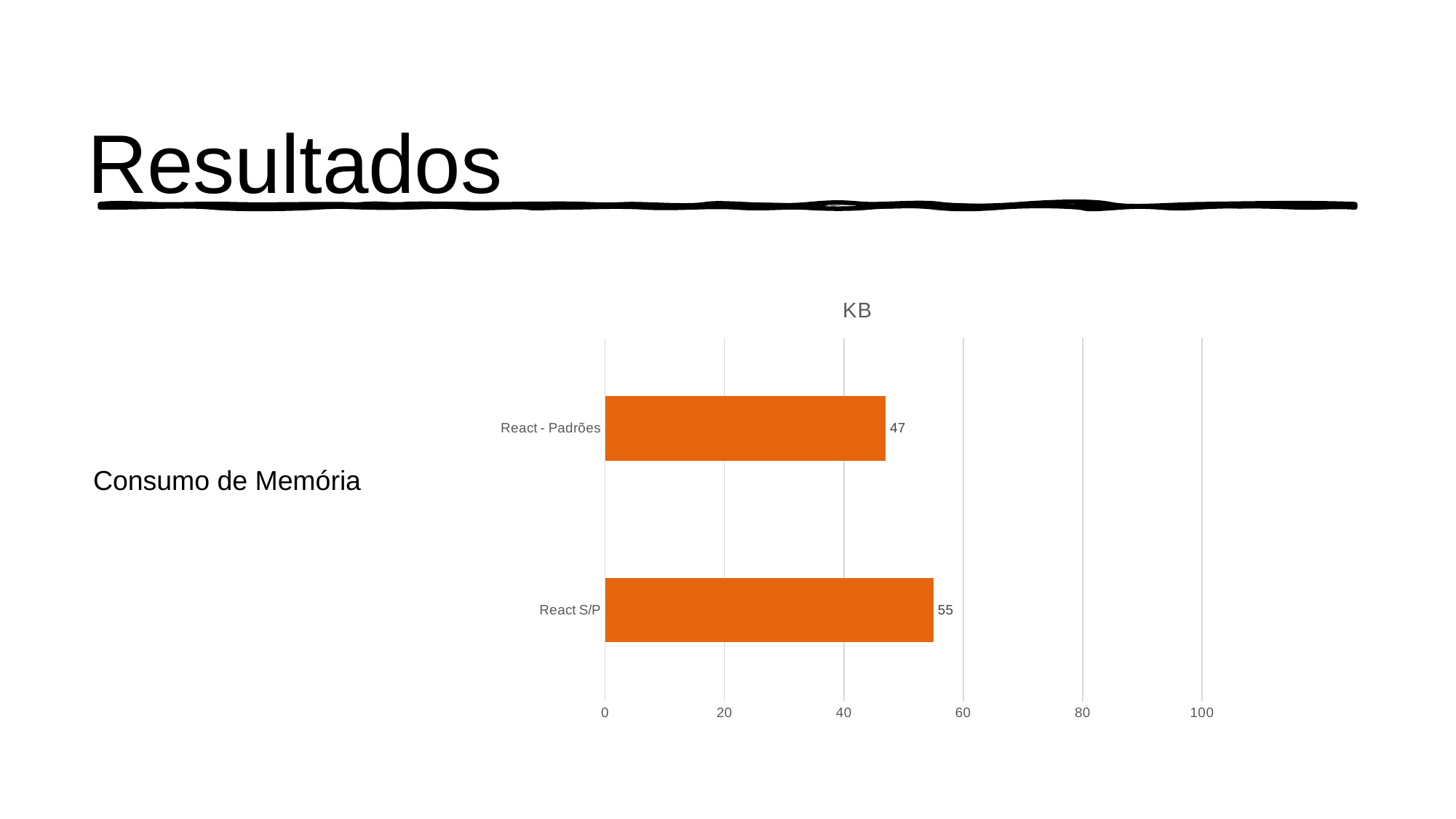

# Resultados

### Chart:

| Category | KB |
|---|---|
| React S/P | 55.0 |
| React - Padrões | 47.0 |
Consumo de Memória